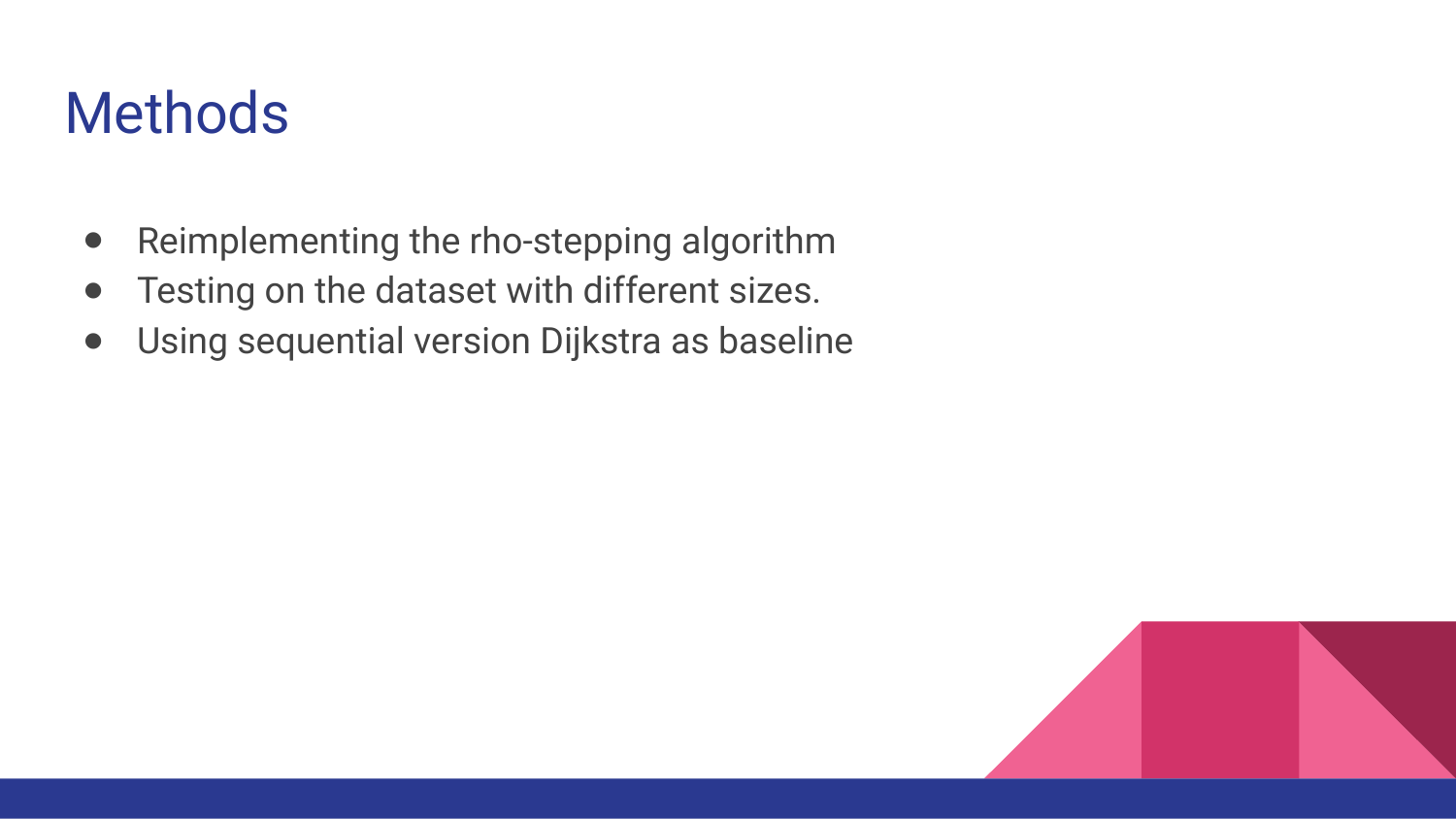

# Methods
Reimplementing the rho-stepping algorithm
Testing on the dataset with different sizes.
Using sequential version Dijkstra as baseline